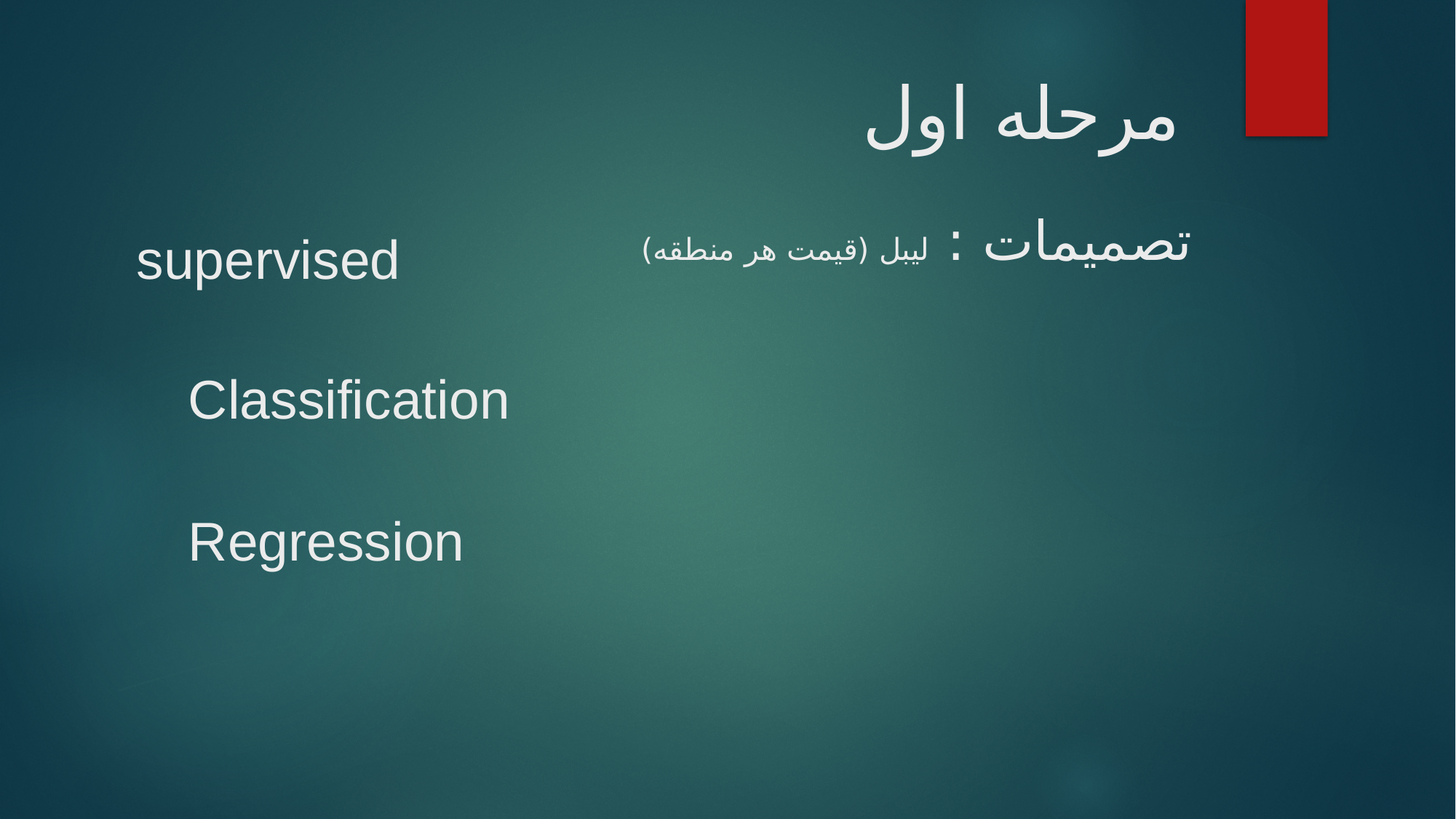

# مرحله اول
تصمیمات : لیبل (قیمت هر منطقه)
supervised
Classification
Regression